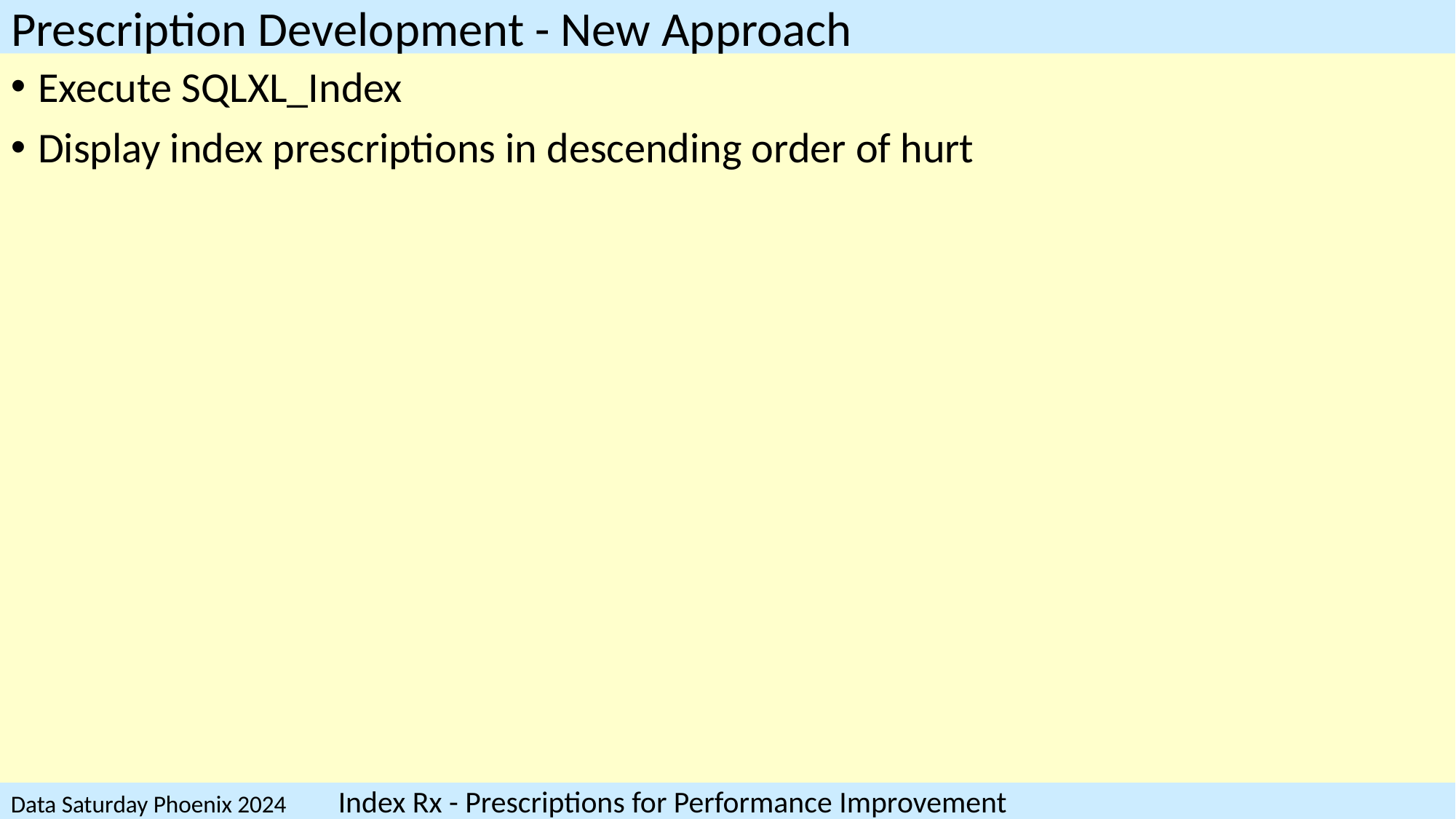

# Prescription Development - New Approach
Execute SQLXL_Index
Display index prescriptions in descending order of hurt